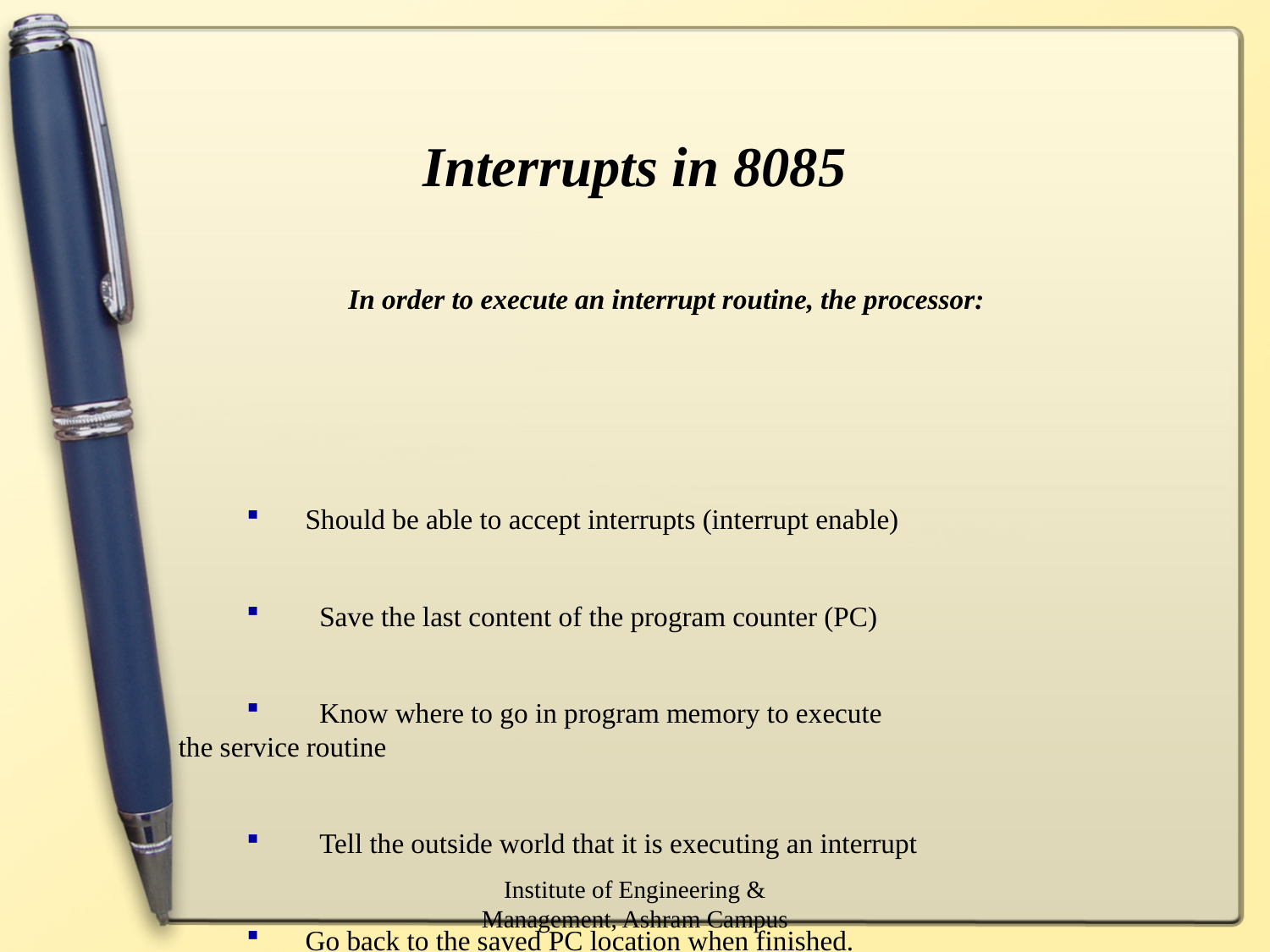

Interrupts in 8085
In order to execute an interrupt routine, the processor:

  Should be able to accept interrupts (interrupt enable)

    Save the last content of the program counter (PC)

    Know where to go in program memory to execute
 the service routine

    Tell the outside world that it is executing an interrupt

  Go back to the saved PC location when finished.
Institute of Engineering & Management, Ashram Campus